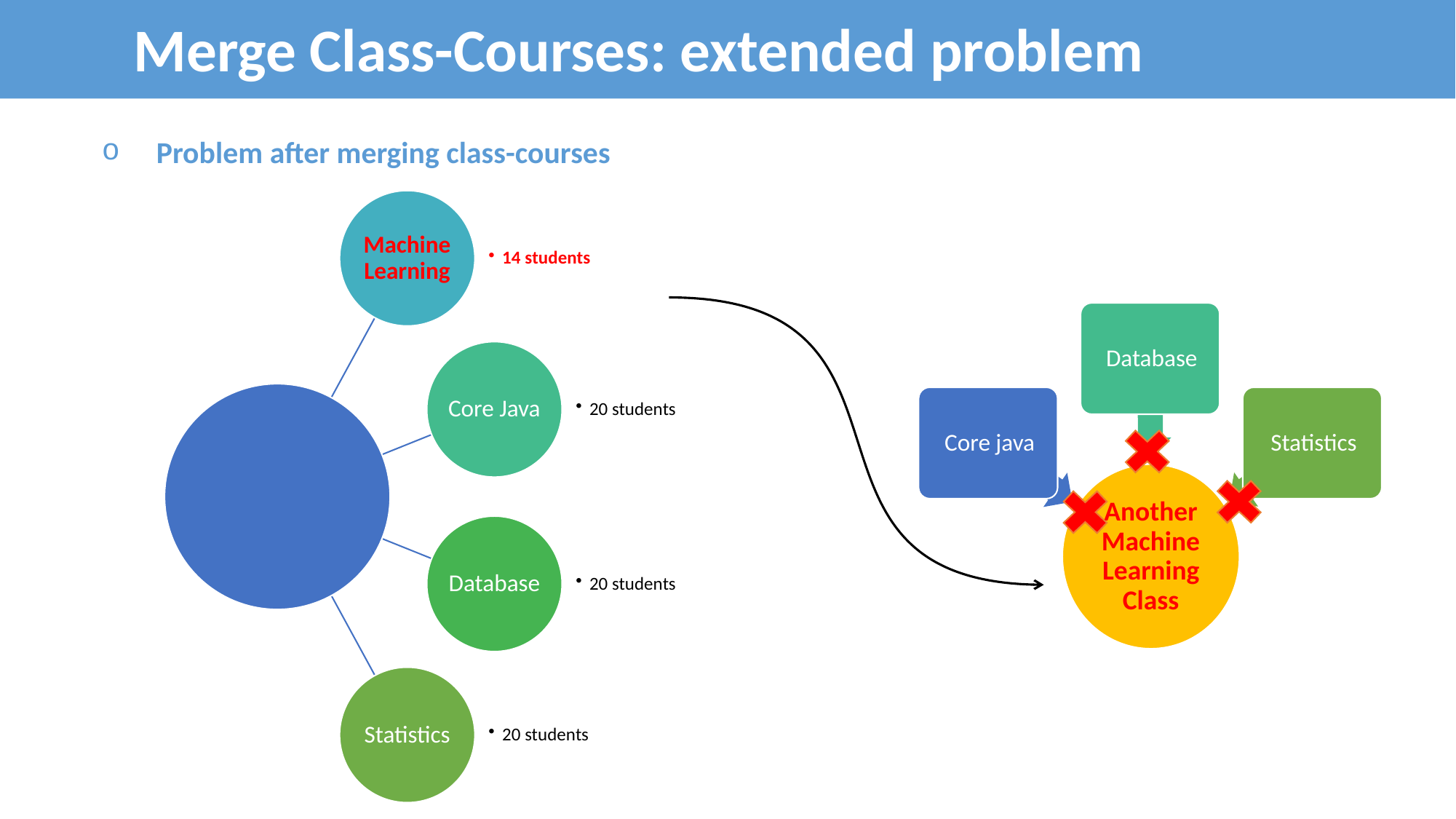

Merge Class-Courses: extended problem
Problem after merging class-courses
Machine Learning
14 students
Core Java
20 students
Database
20 students
Statistics
20 students
Another Machine Learning Class
Core java
Database
Statistics